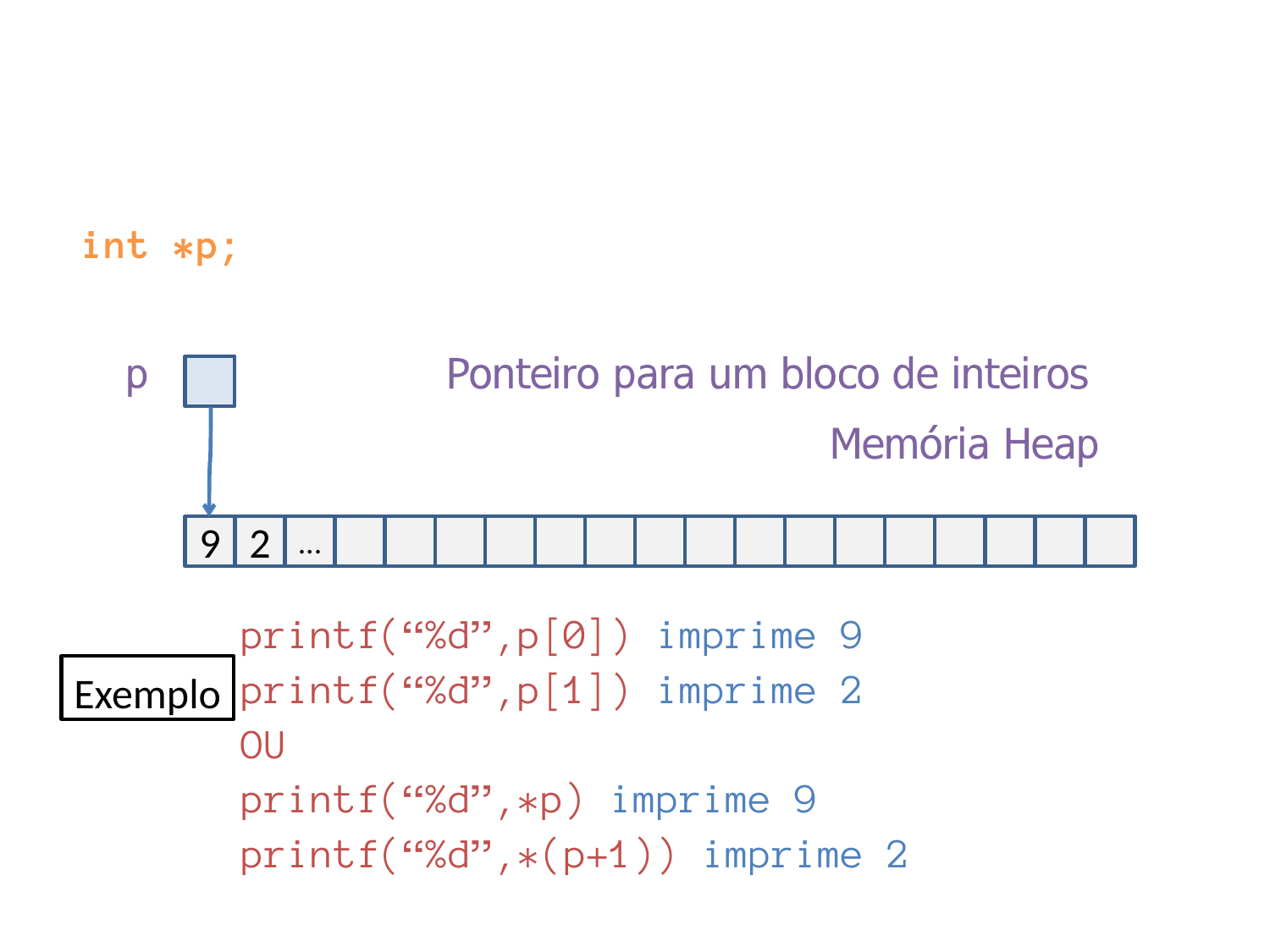

int *p;
p
Ponteiro para um bloco de inteiros

Memória Heap

9
2
...

printf(“%d”,p[0]) imprime 9
printf(“%d”,p[1]) imprime 2
OU
printf(“%d”,*p) imprime 9
printf(“%d”,*(p+1)) imprime 2
Exemplo